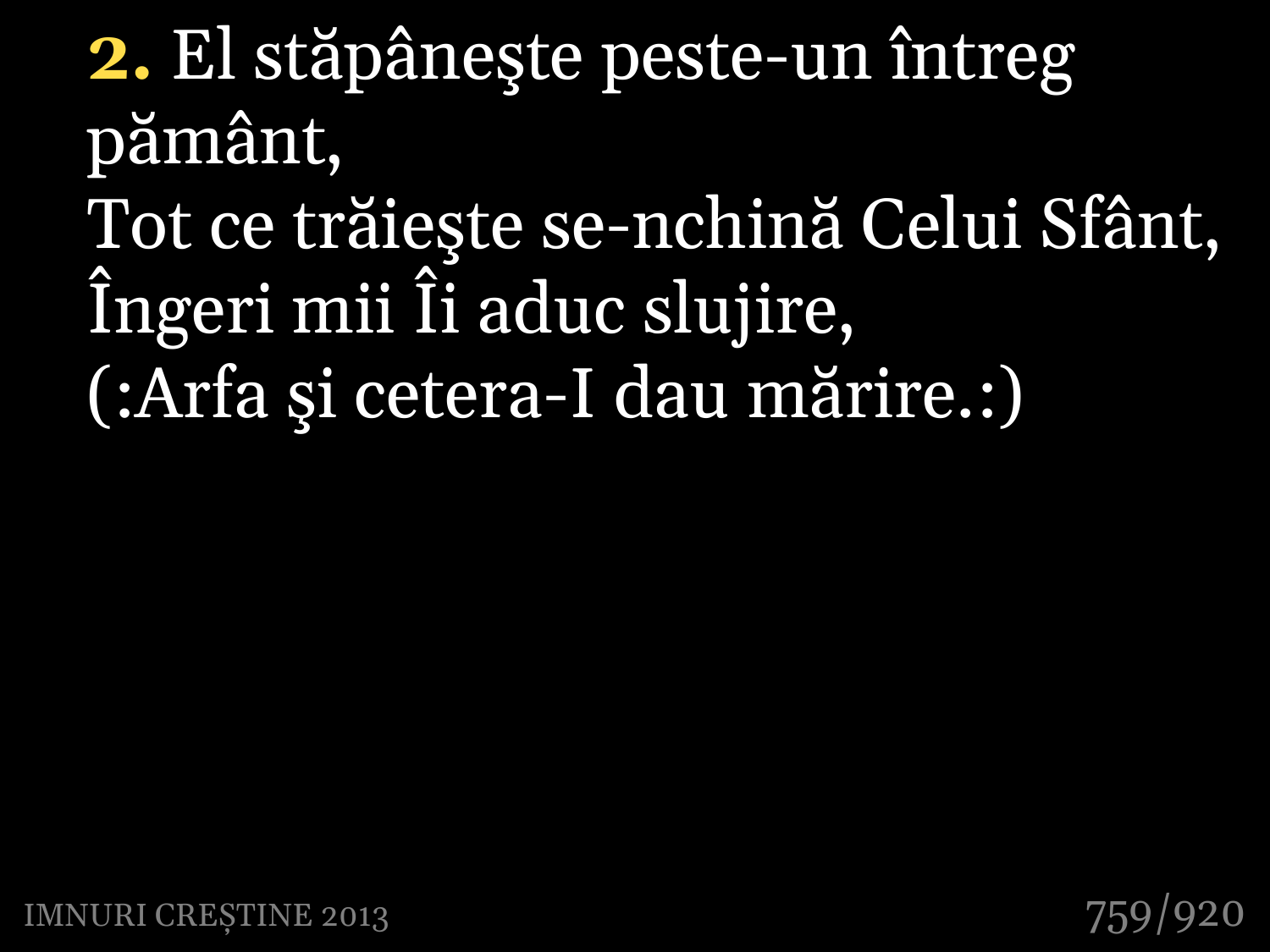

2. El stăpâneşte peste-un întreg 	pământ,
Tot ce trăieşte se-nchină Celui Sfânt,
Îngeri mii Îi aduc slujire,
(:Arfa şi cetera-I dau mărire.:)
759/920
IMNURI CREȘTINE 2013